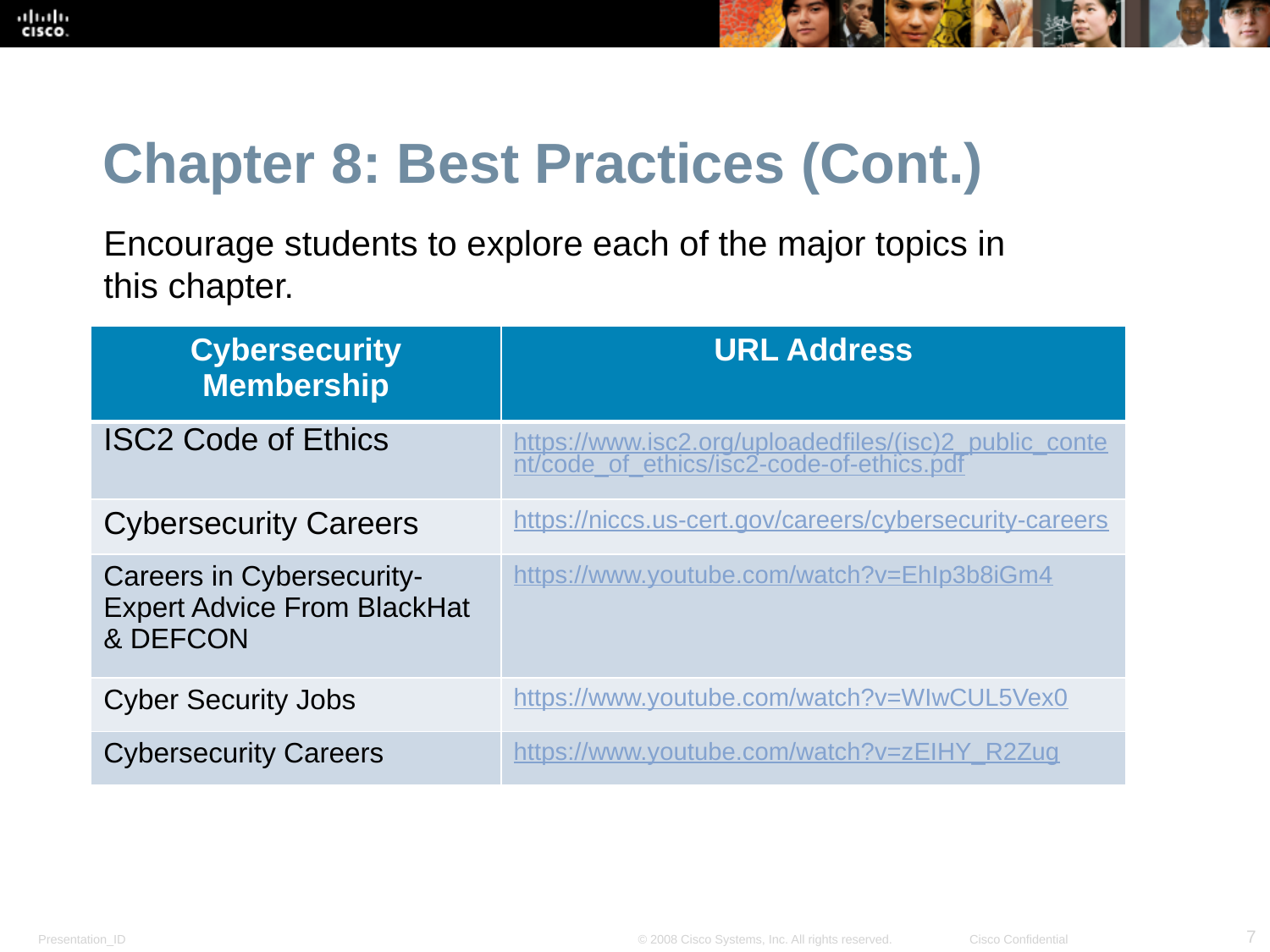

Chapter 8: Best Practices (Cont.)
Encourage students to explore each of the major topics in this chapter.
| Cybersecurity Membership | URL Address |
| --- | --- |
| ISC2 Code of Ethics | https://www.isc2.org/uploadedfiles/(isc)2\_public\_content/code\_of\_ethics/isc2-code-of-ethics.pdf |
| Cybersecurity Careers | https://niccs.us-cert.gov/careers/cybersecurity-careers |
| Careers in Cybersecurity- Expert Advice From BlackHat & DEFCON | https://www.youtube.com/watch?v=EhIp3b8iGm4 |
| Cyber Security Jobs | https://www.youtube.com/watch?v=WIwCUL5Vex0 |
| Cybersecurity Careers | https://www.youtube.com/watch?v=zEIHY\_R2Zug |